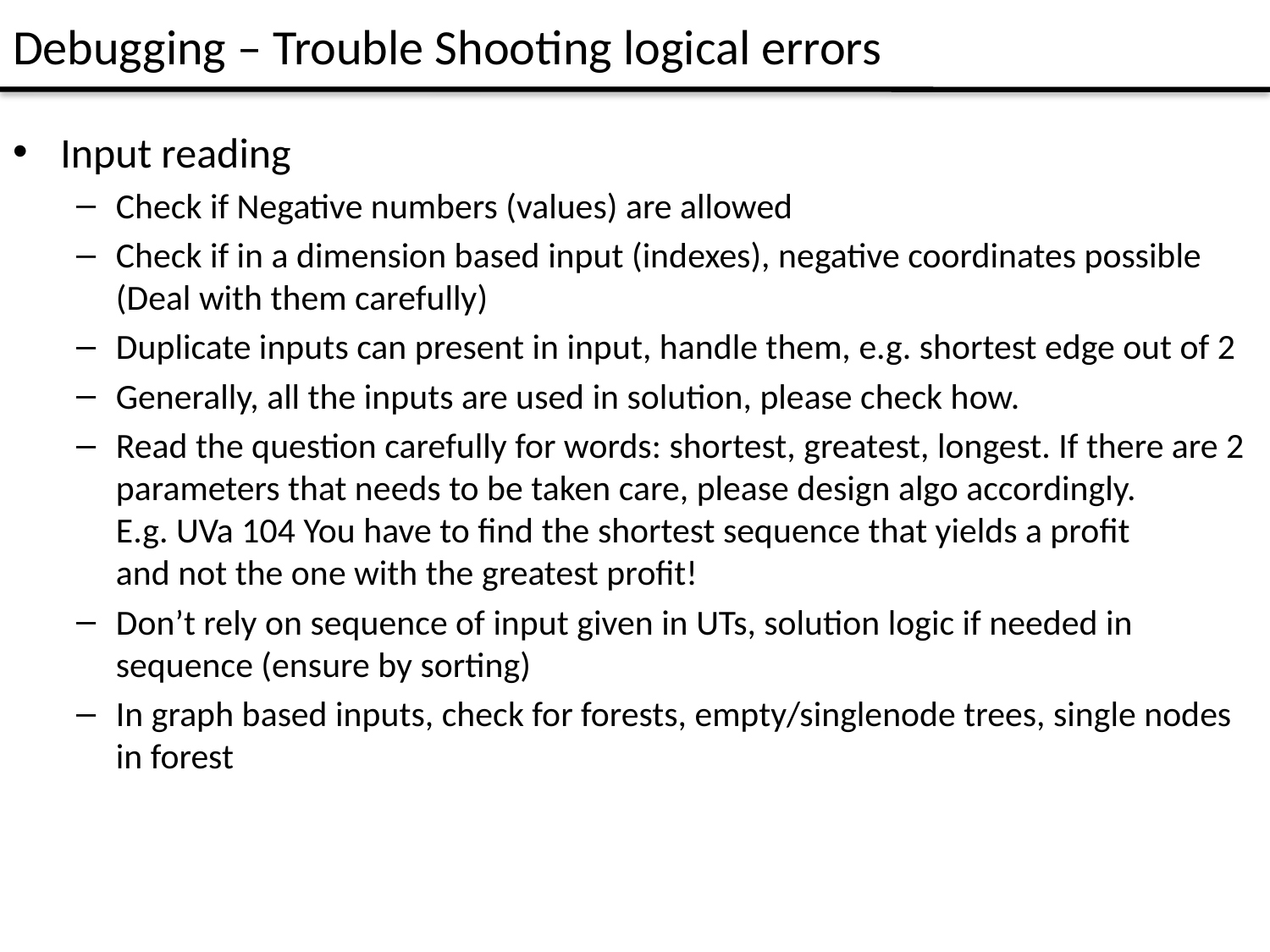

# Debugging – Trouble Shooting logical errors
Input reading
Check if Negative numbers (values) are allowed
Check if in a dimension based input (indexes), negative coordinates possible (Deal with them carefully)
Duplicate inputs can present in input, handle them, e.g. shortest edge out of 2
Generally, all the inputs are used in solution, please check how.
Read the question carefully for words: shortest, greatest, longest. If there are 2 parameters that needs to be taken care, please design algo accordingly.
E.g. UVa 104 You have to find the shortest sequence that yields a profit and not the one with the greatest profit!
Don’t rely on sequence of input given in UTs, solution logic if needed in sequence (ensure by sorting)
In graph based inputs, check for forests, empty/singlenode trees, single nodes in forest